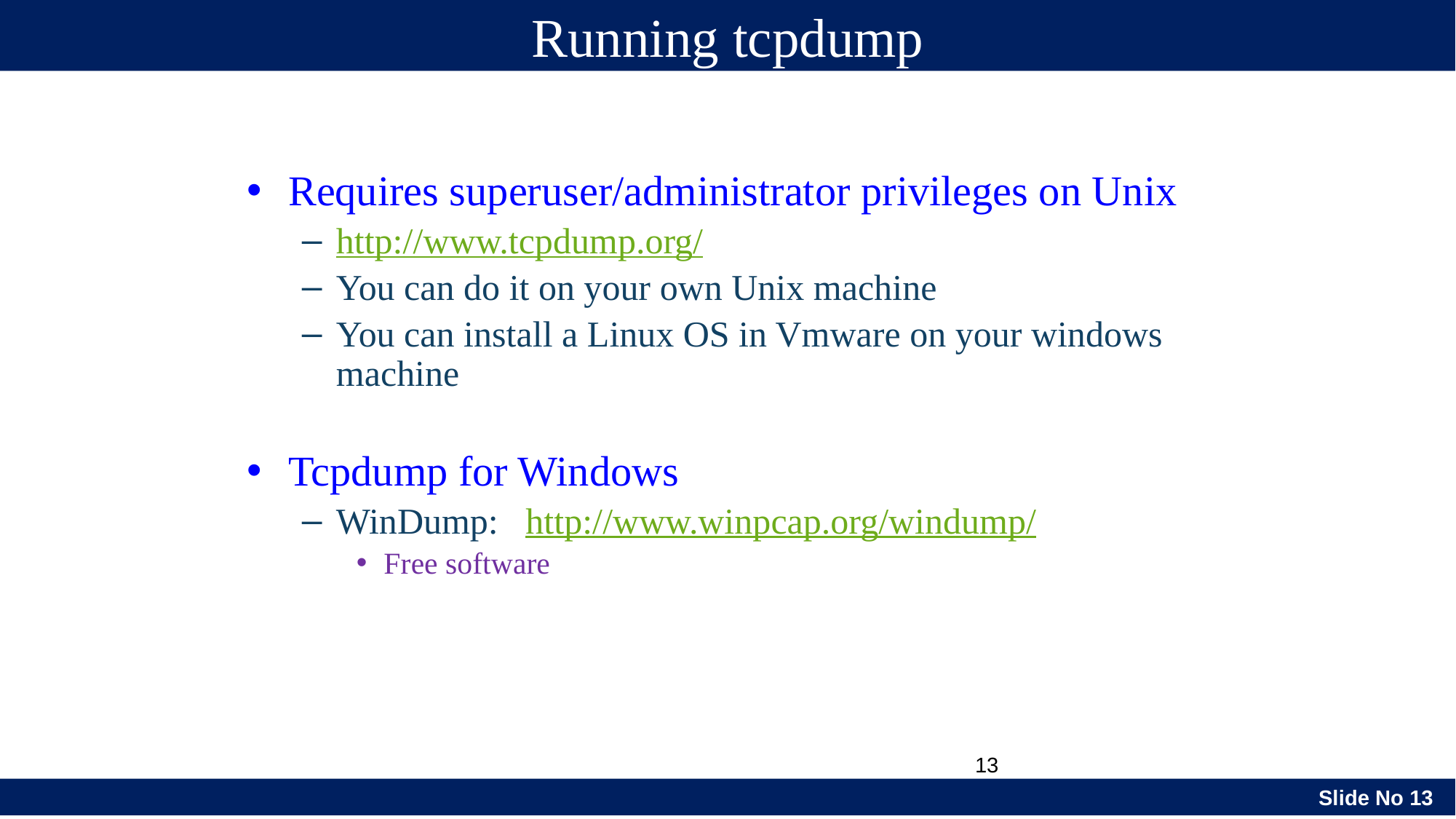

# Running tcpdump
Requires superuser/administrator privileges on Unix
http://www.tcpdump.org/
You can do it on your own Unix machine
You can install a Linux OS in Vmware on your windows machine

Tcpdump for Windows
WinDump:   http://www.winpcap.org/windump/
Free software

13